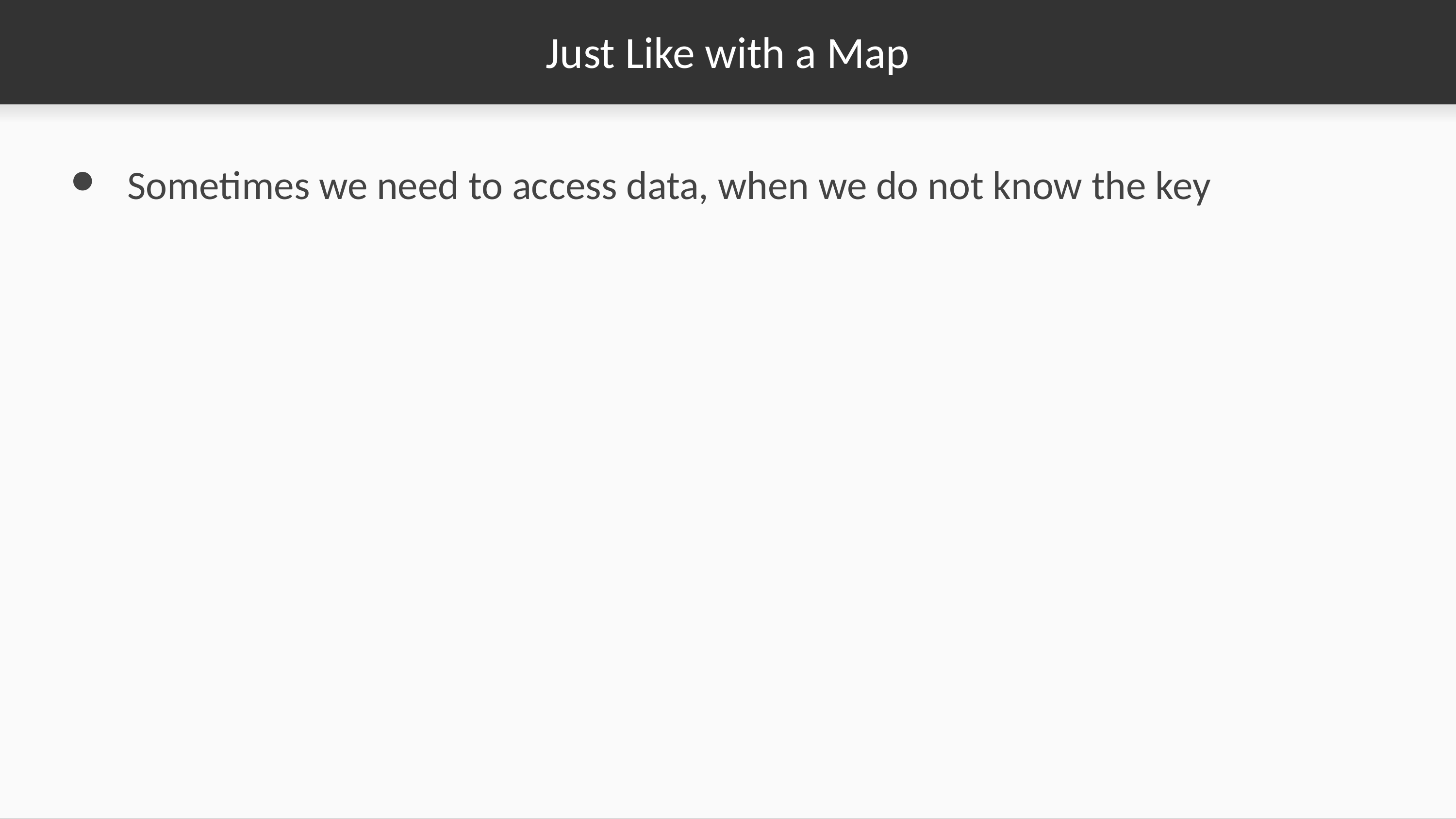

# Just Like with a Map
Sometimes we need to access data, when we do not know the key